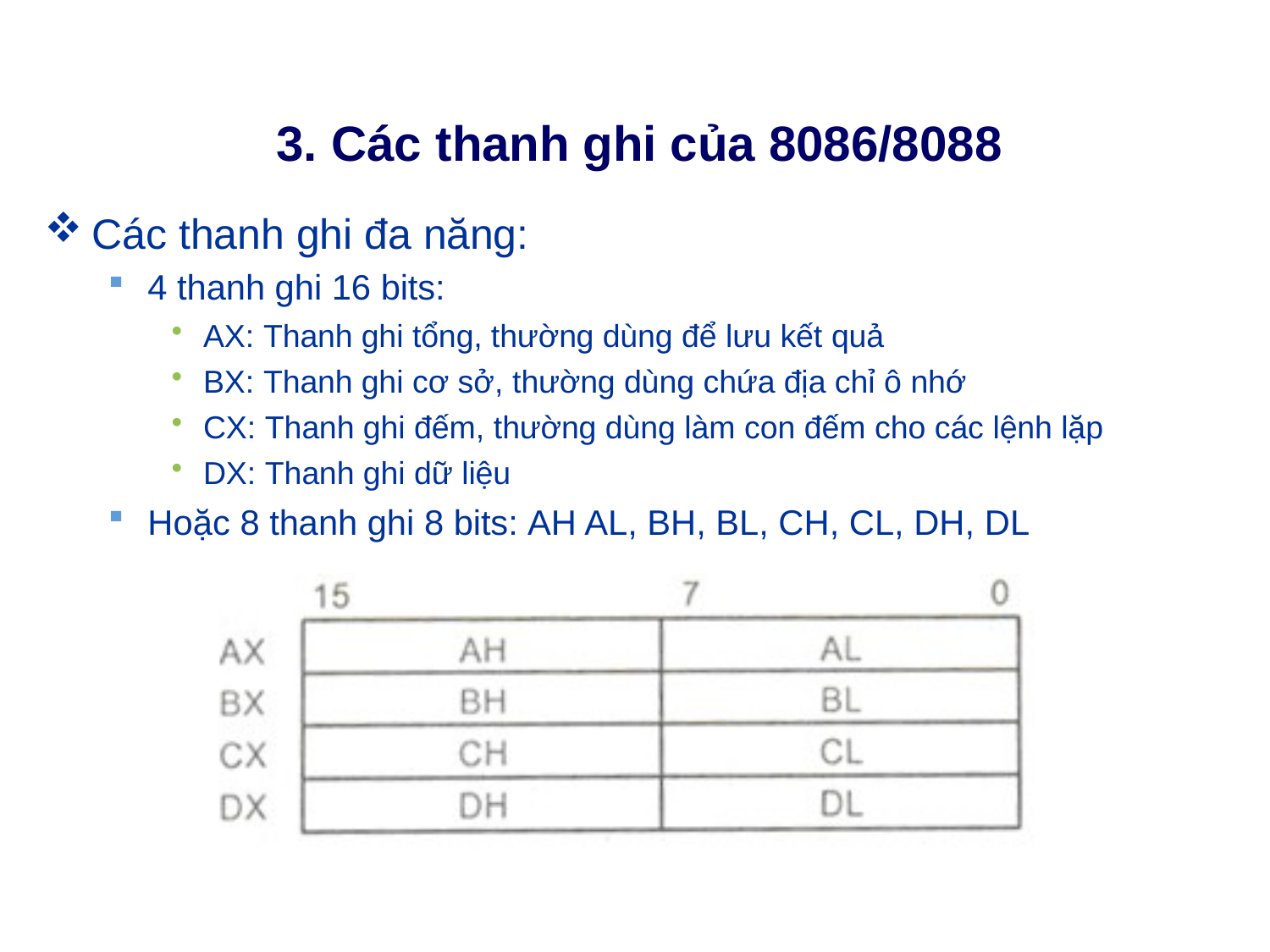

# 3. Các thanh ghi của 8086/8088
Các thanh ghi đa năng:
4 thanh ghi 16 bits:
AX: Thanh ghi tổng, thường dùng để lưu kết quả
BX: Thanh ghi cơ sở, thường dùng chứa địa chỉ ô nhớ
CX: Thanh ghi đếm, thường dùng làm con đếm cho các lệnh lặp
DX: Thanh ghi dữ liệu
Hoặc 8 thanh ghi 8 bits: AH AL, BH, BL, CH, CL, DH, DL